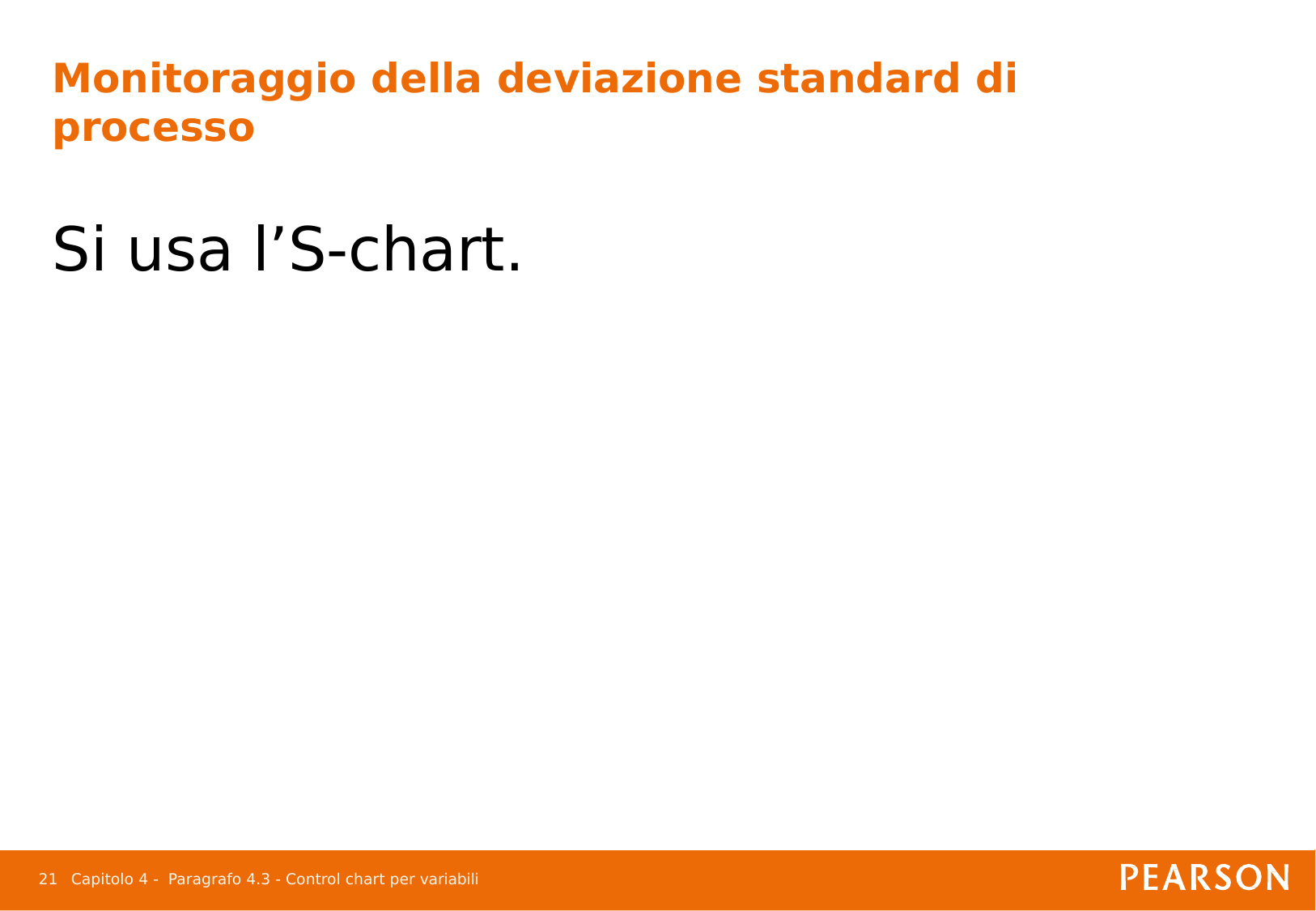

# Monitoraggio della deviazione standard di processo
Si usa l’S-chart.
21  Capitolo 4 - Paragrafo 4.3 - Control chart per variabili